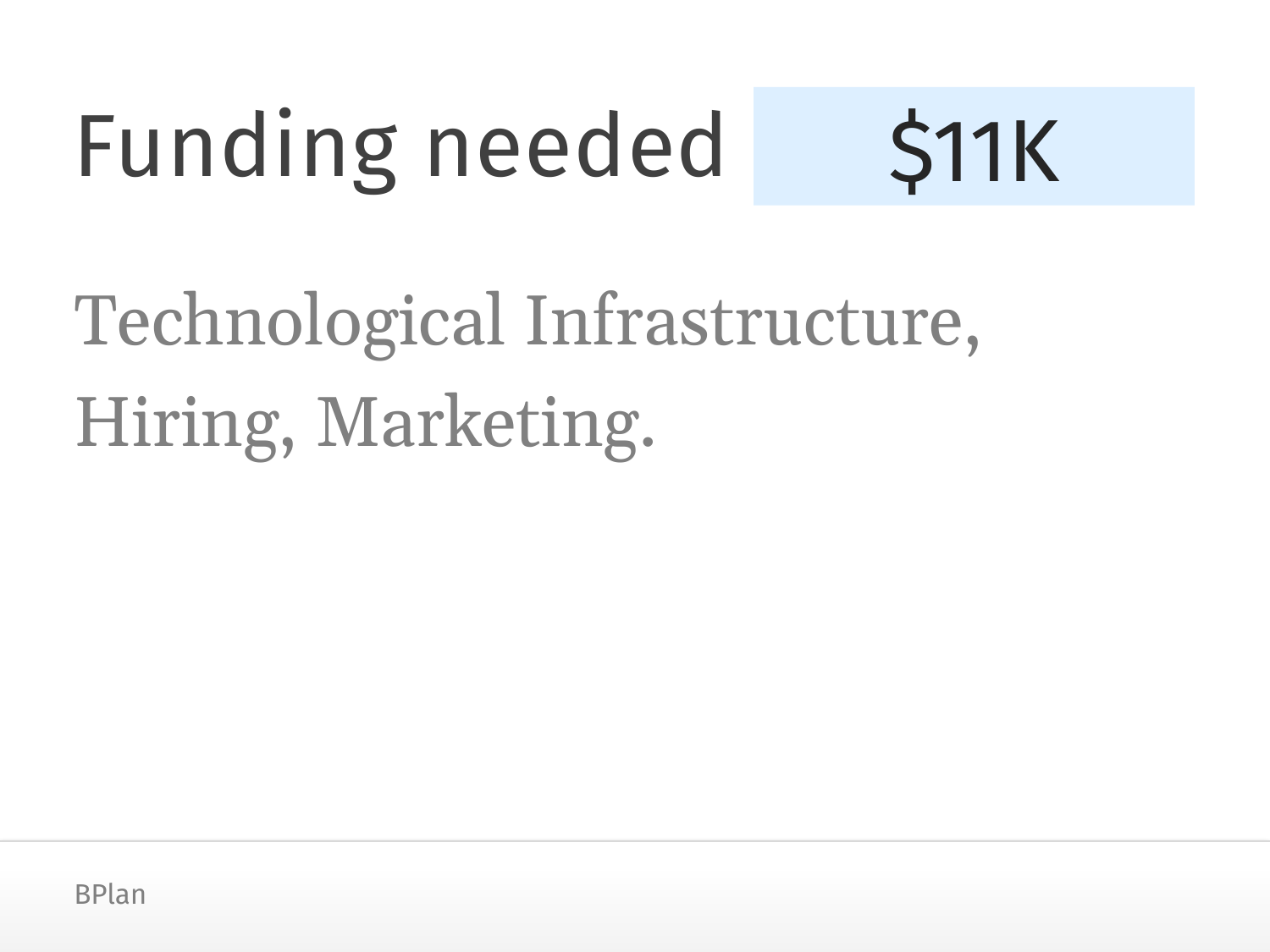

$11K
# Funding needed
Technological Infrastructure, Hiring, Marketing.

BPlan